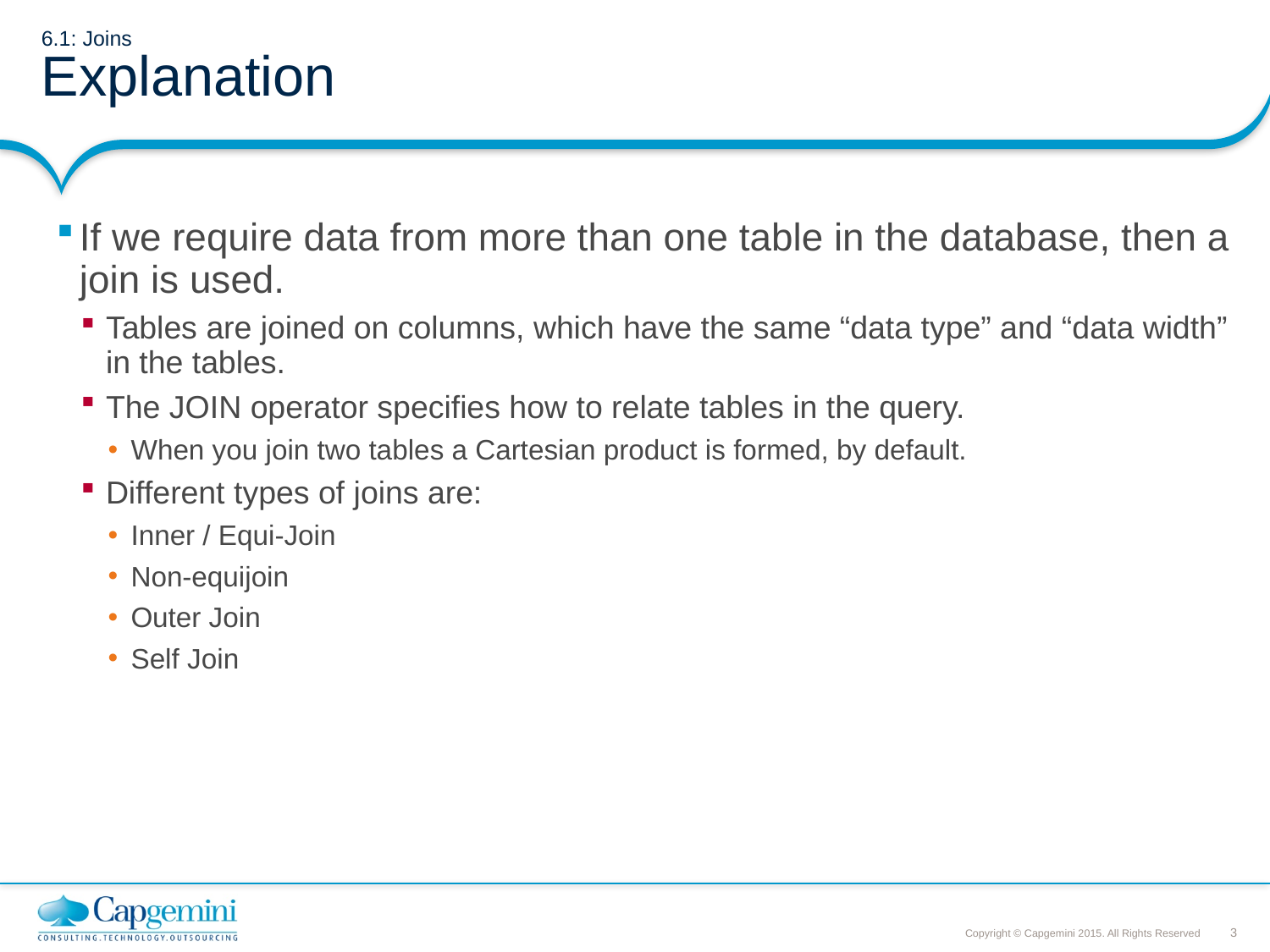

# 6.1: Joins Explanation
If we require data from more than one table in the database, then a join is used.
Tables are joined on columns, which have the same “data type” and “data width” in the tables.
The JOIN operator specifies how to relate tables in the query.
When you join two tables a Cartesian product is formed, by default.
Different types of joins are:
Inner / Equi-Join
Non-equijoin
Outer Join
Self Join